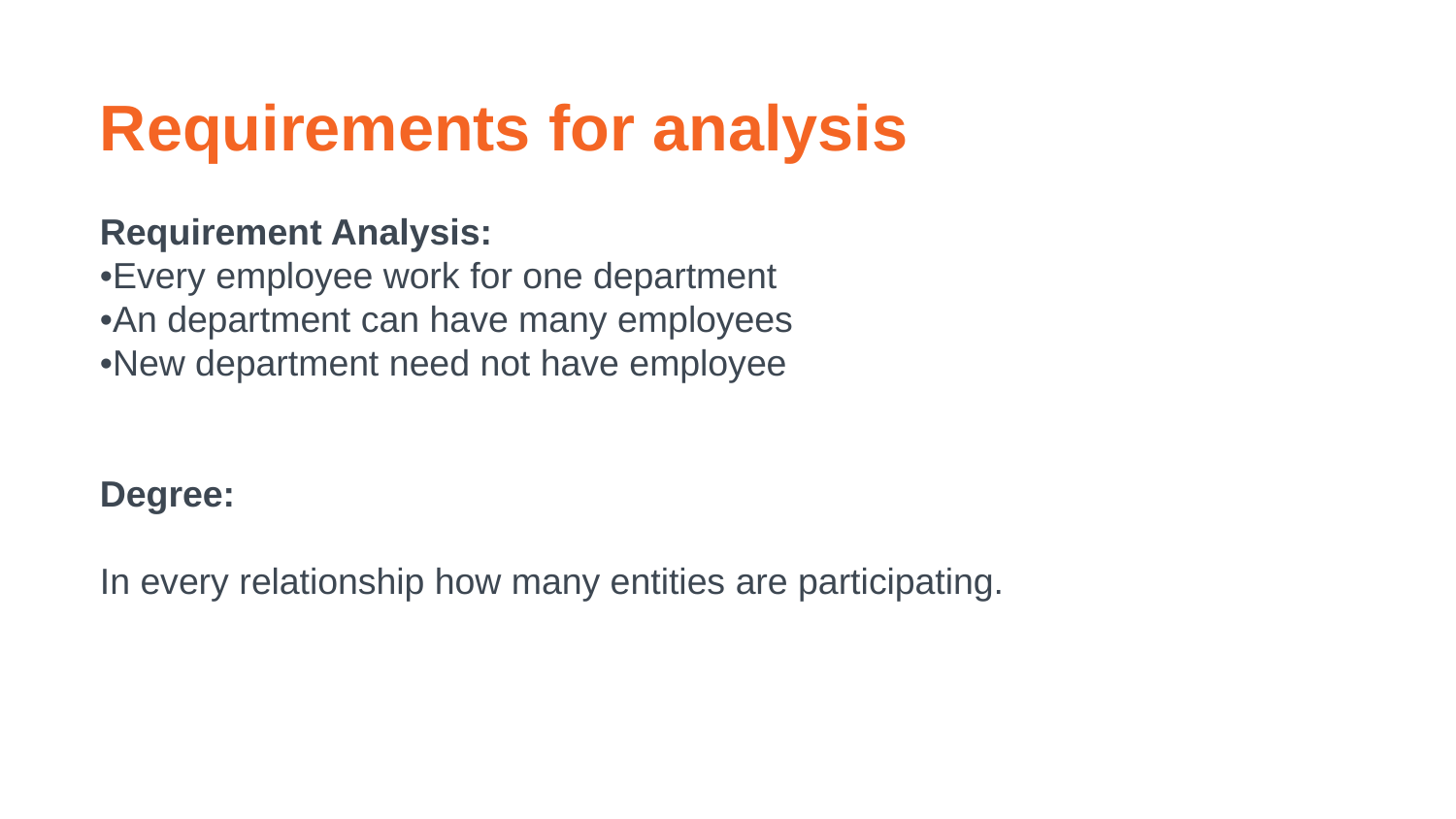

Requirements for analysis
Requirement Analysis:
•Every employee work for one department
•An department can have many employees
•New department need not have employee
Degree:
In every relationship how many entities are participating.